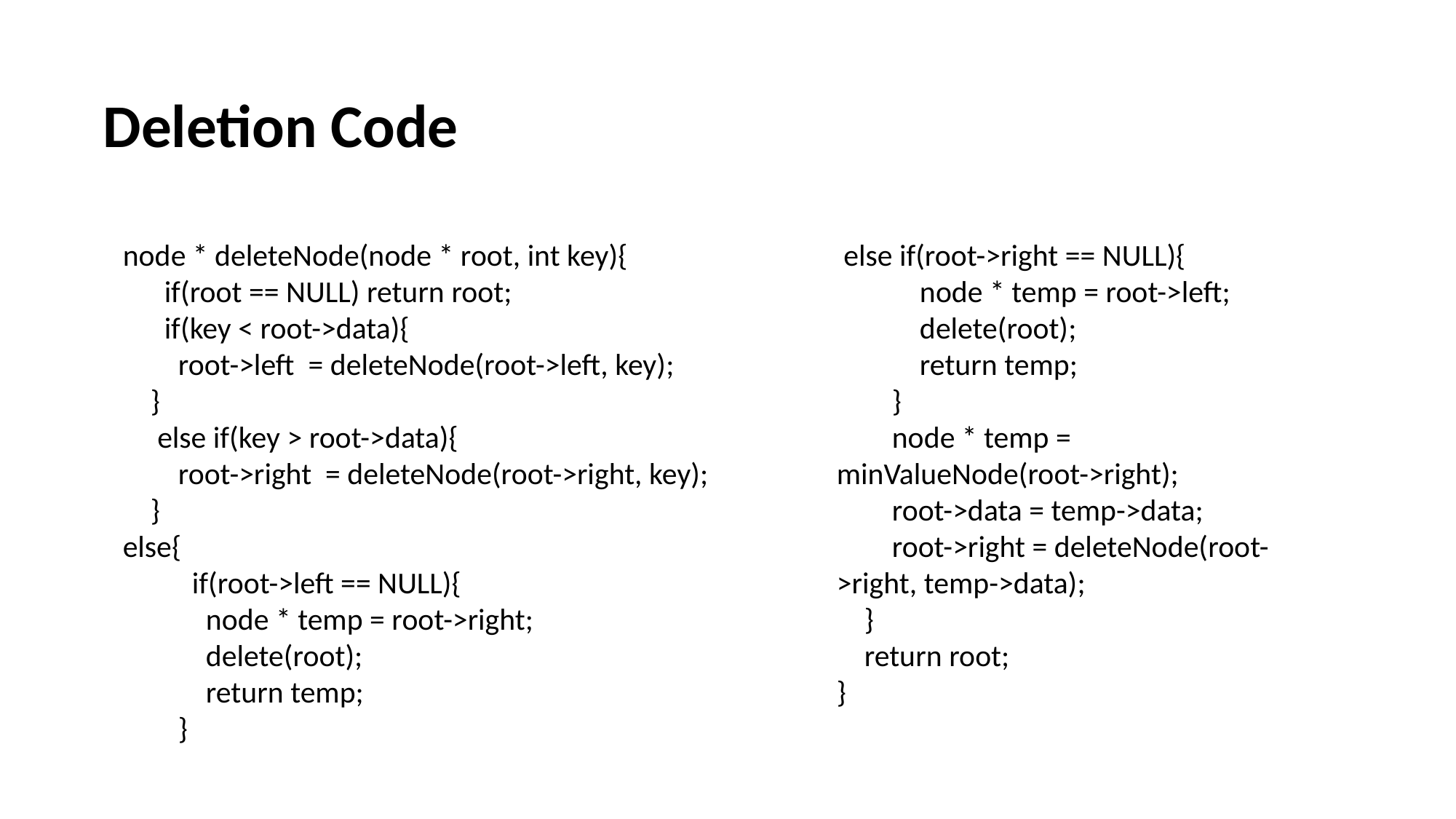

Deletion Code
node * deleteNode(node * root, int key){
      if(root == NULL) return root;
      if(key < root->data){
        root->left  = deleteNode(root->left, key);
    }
     else if(key > root->data){
        root->right  = deleteNode(root->right, key);
    }
else{
          if(root->left == NULL){
            node * temp = root->right;
            delete(root);
            return temp;
        }
 else if(root->right == NULL){
            node * temp = root->left;
            delete(root);
            return temp;
        }
        node * temp = minValueNode(root->right);
        root->data = temp->data;
        root->right = deleteNode(root->right, temp->data);
    }
    return root;
}